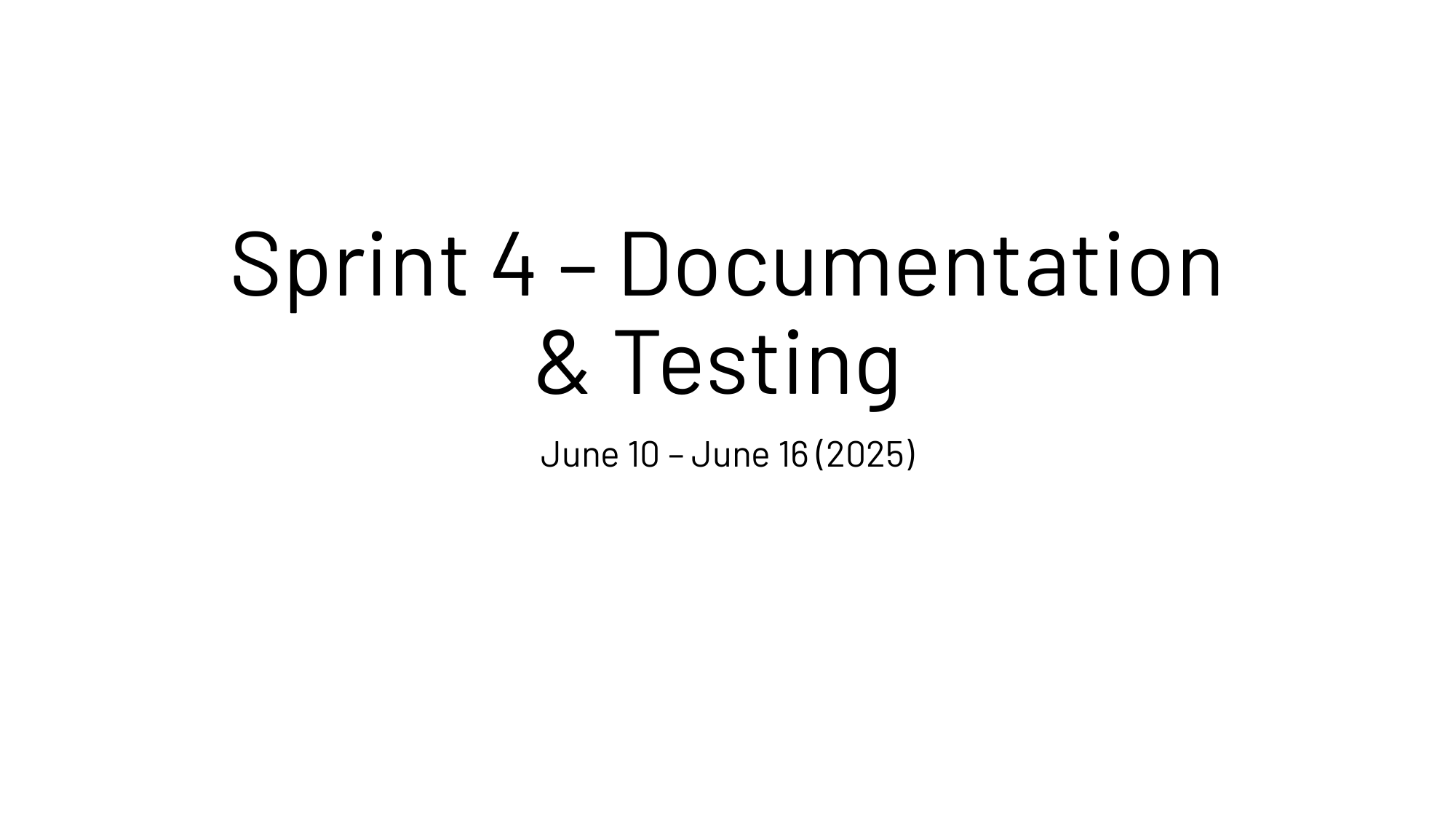

# Sprint 4 – Documentation & Testing
June 10 – June 16 (2025)